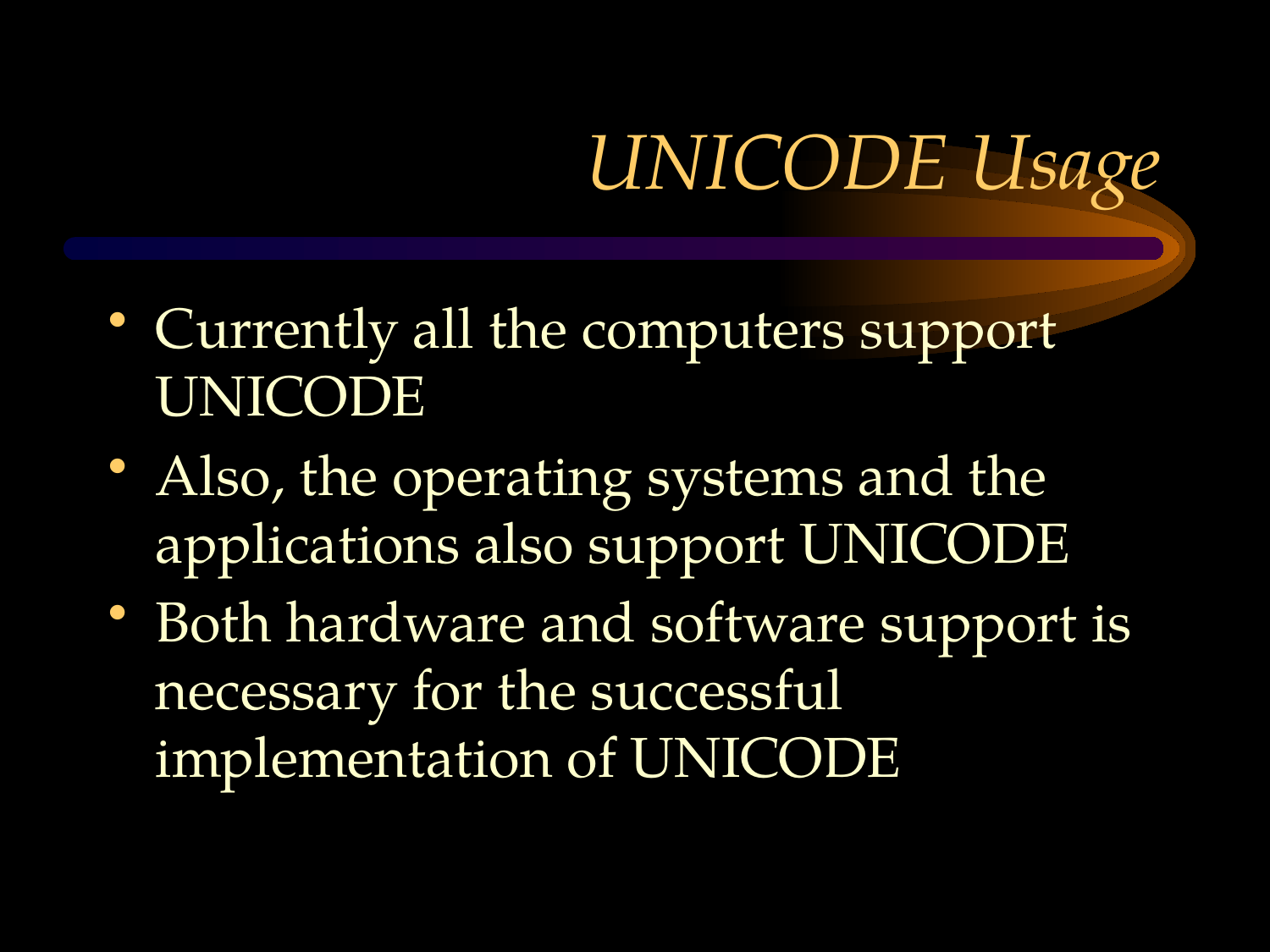

# UNICODE Usage
Currently all the computers support UNICODE
Also, the operating systems and the applications also support UNICODE
Both hardware and software support is necessary for the successful implementation of UNICODE